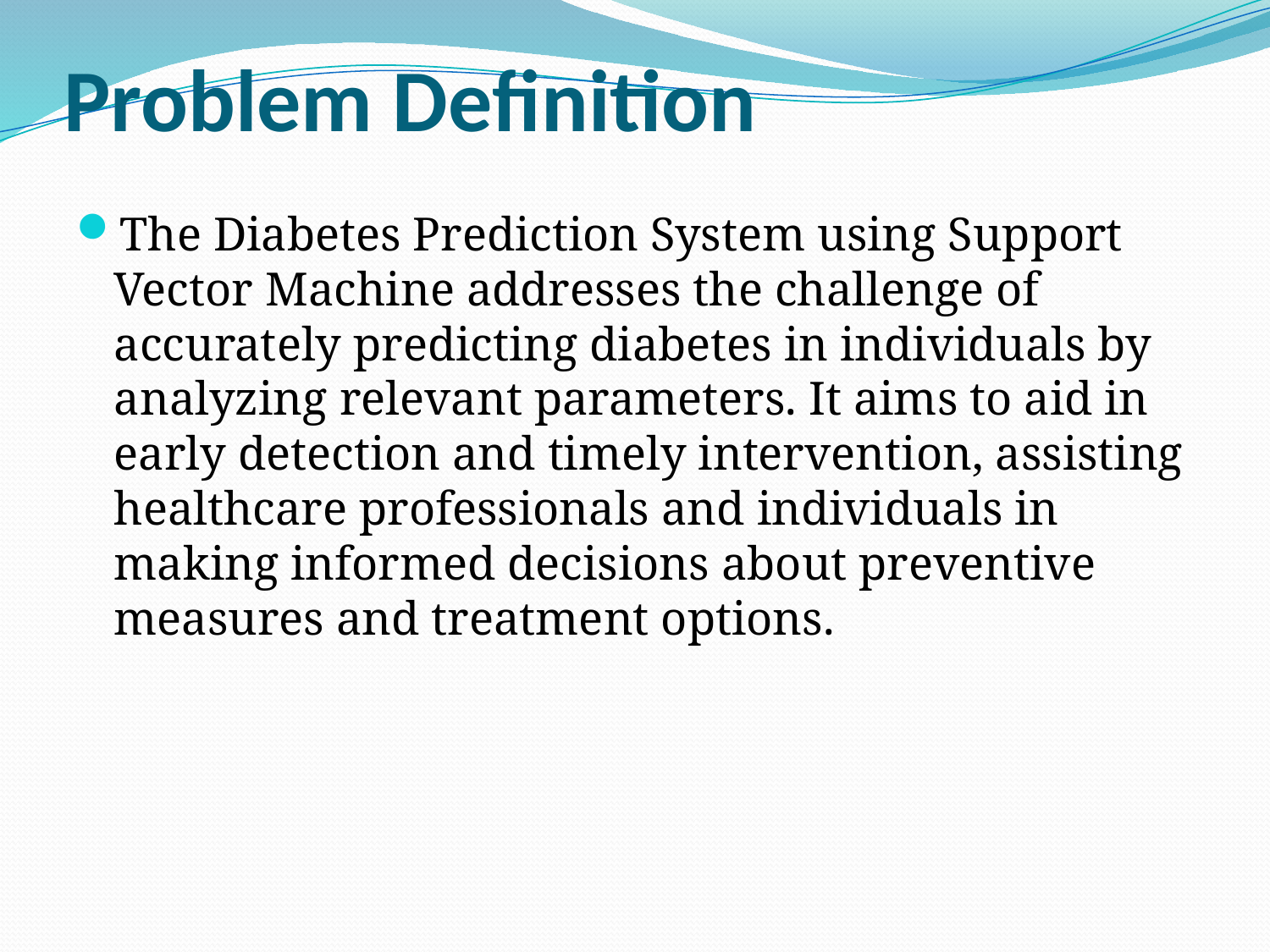

# Problem Definition
The Diabetes Prediction System using Support Vector Machine addresses the challenge of accurately predicting diabetes in individuals by analyzing relevant parameters. It aims to aid in early detection and timely intervention, assisting healthcare professionals and individuals in making informed decisions about preventive measures and treatment options.